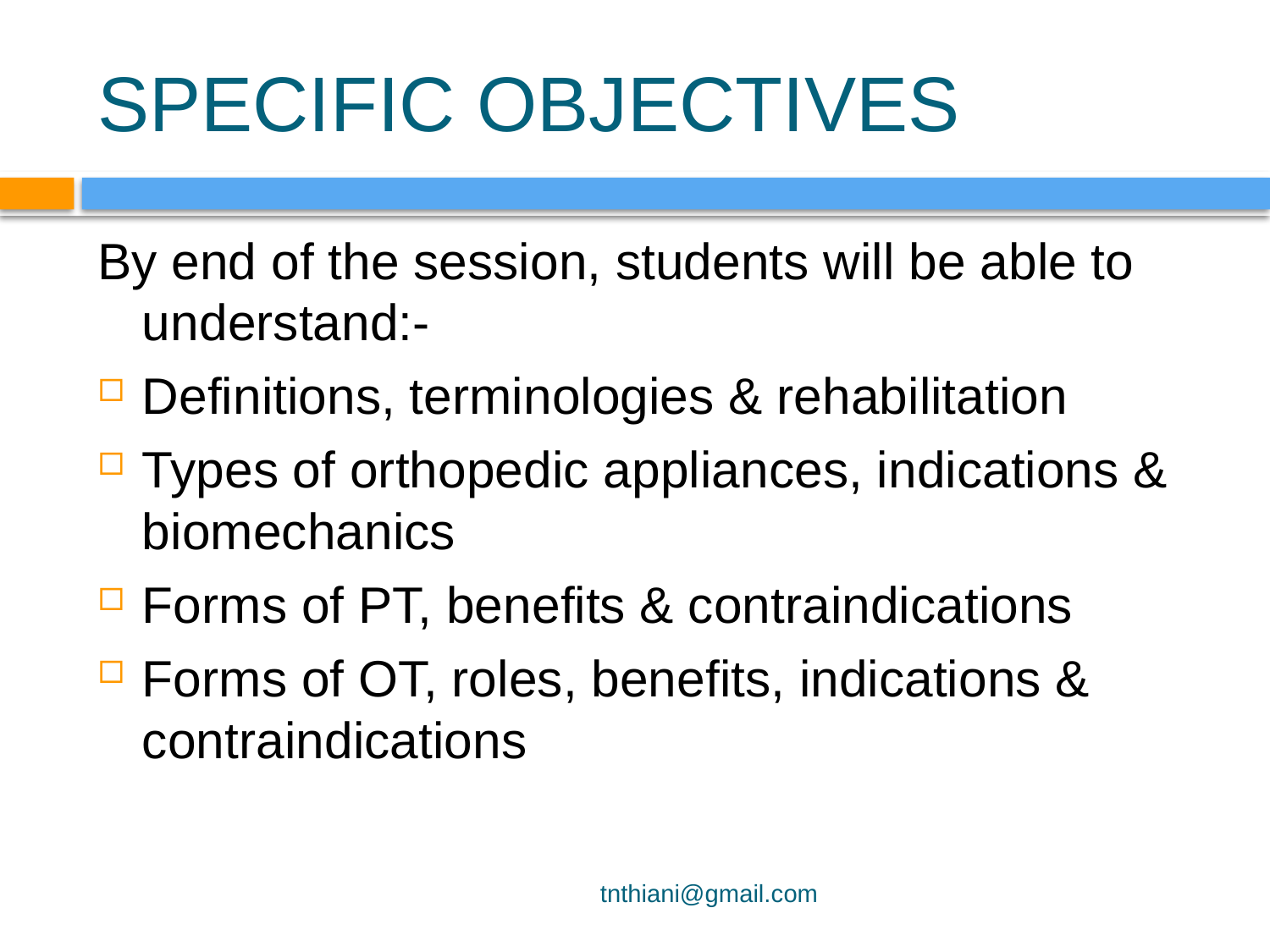

# SPECIFIC OBJECTIVES
By end of the session, students will be able to understand:-
Definitions, terminologies & rehabilitation
Types of orthopedic appliances, indications & biomechanics
Forms of PT, benefits & contraindications
Forms of OT, roles, benefits, indications & contraindications
tnthiani@gmail.com